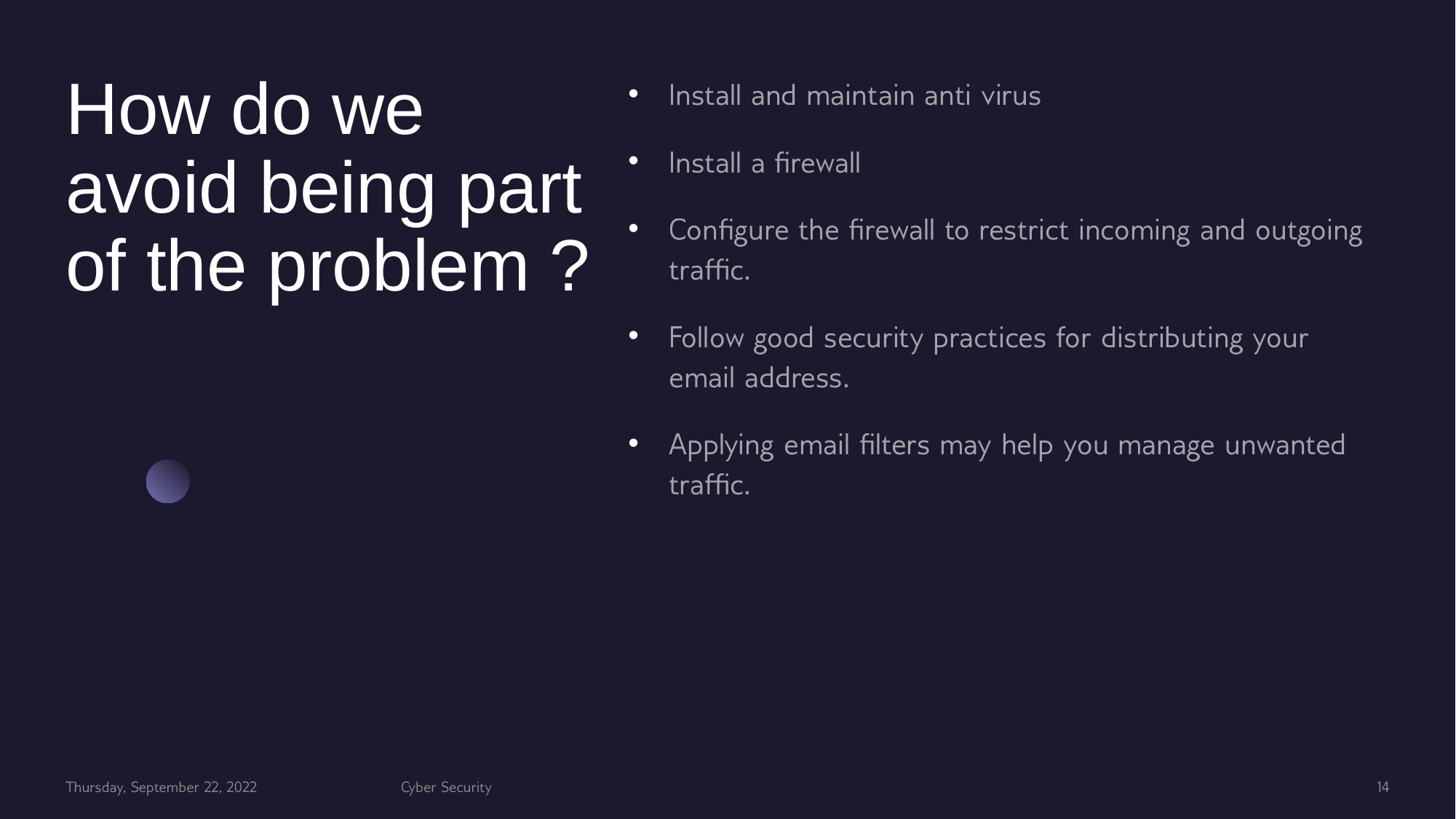

# How do we avoid being part of the problem ?
Install and maintain anti virus
Install a firewall
Configure the firewall to restrict incoming and outgoing traffic.
Follow good security practices for distributing your email address.
Applying email filters may help you manage unwanted traffic.
Thursday, September 22, 2022
Cyber Security
14